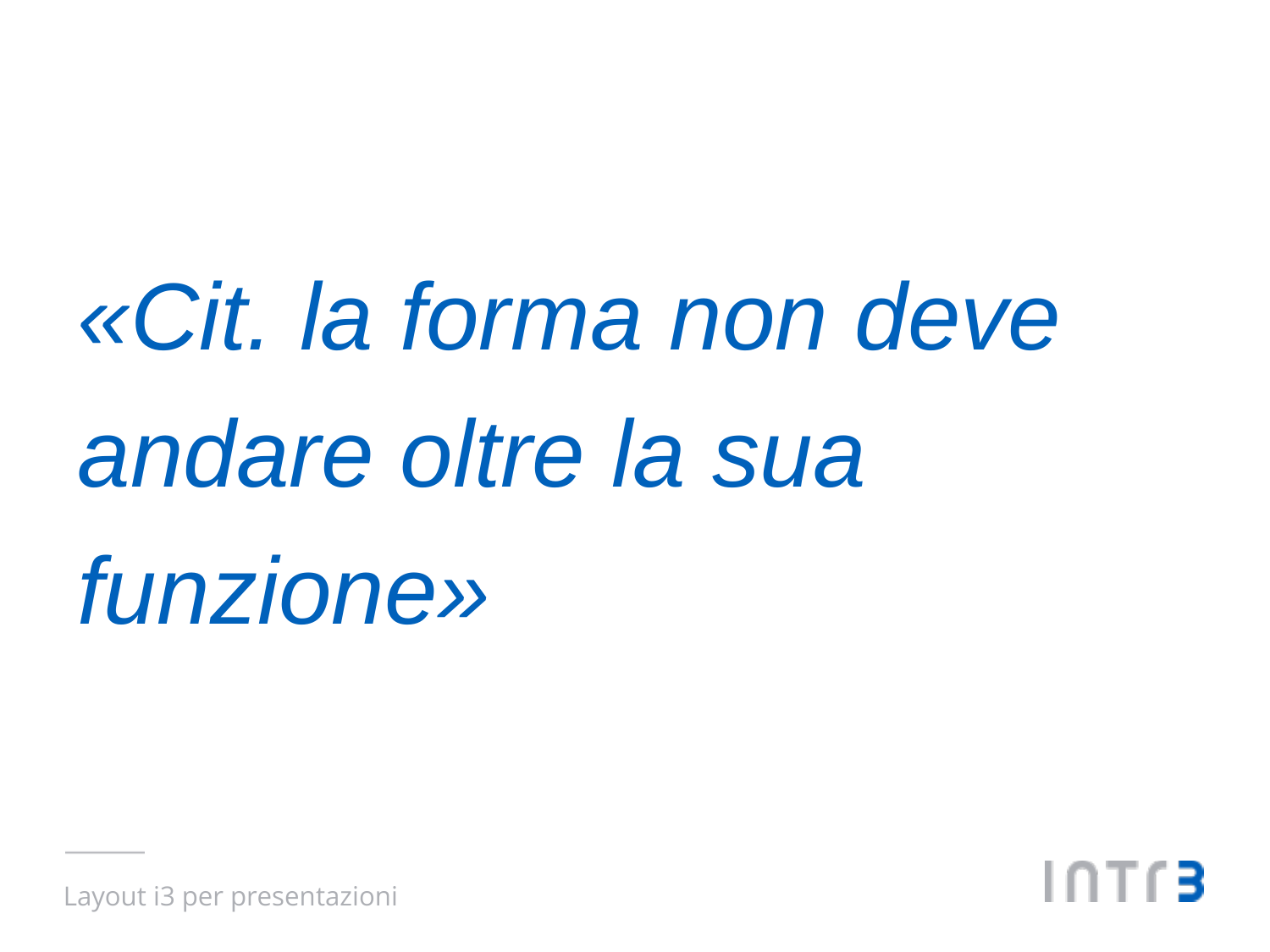

«Cit. la forma non deve andare oltre la sua funzione»
Layout i3 per presentazioni